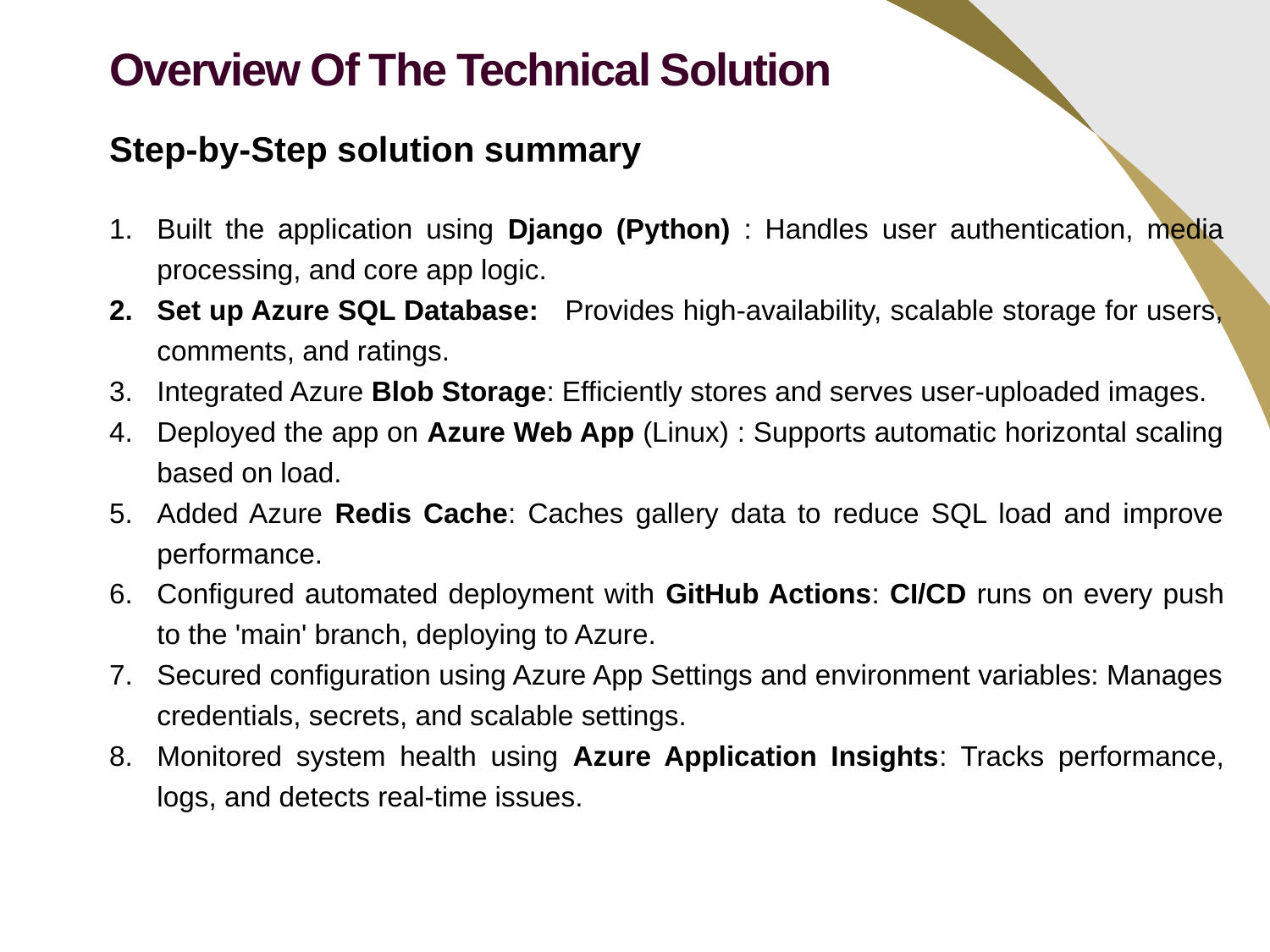

Overview Of The Technical Solution
Step-by-Step solution summary
Built the application using Django (Python) : Handles user authentication, media processing, and core app logic.
Set up Azure SQL Database:   Provides high-availability, scalable storage for users, comments, and ratings.
Integrated Azure Blob Storage: Efficiently stores and serves user-uploaded images.
Deployed the app on Azure Web App (Linux) : Supports automatic horizontal scaling based on load.
Added Azure Redis Cache: Caches gallery data to reduce SQL load and improve performance.
Configured automated deployment with GitHub Actions: CI/CD runs on every push to the 'main' branch, deploying to Azure.
Secured configuration using Azure App Settings and environment variables: Manages credentials, secrets, and scalable settings.
Monitored system health using Azure Application Insights: Tracks performance, logs, and detects real-time issues.